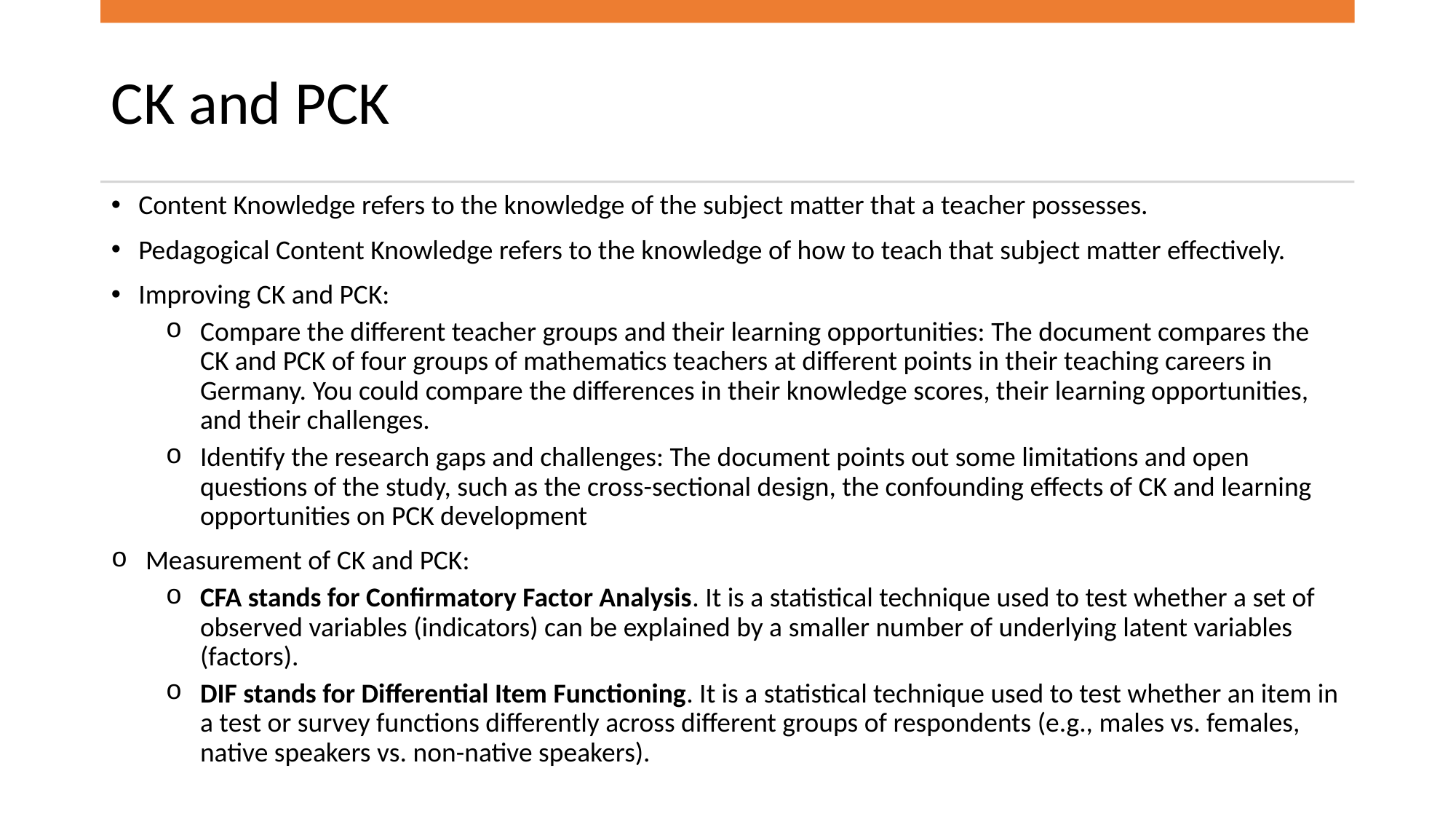

# CK and PCK

Content Knowledge refers to the knowledge of the subject matter that a teacher possesses.
Pedagogical Content Knowledge refers to the knowledge of how to teach that subject matter effectively.
Improving CK and PCK:
Compare the different teacher groups and their learning opportunities: The document compares the CK and PCK of four groups of mathematics teachers at different points in their teaching careers in Germany. You could compare the differences in their knowledge scores, their learning opportunities, and their challenges.
Identify the research gaps and challenges: The document points out some limitations and open questions of the study, such as the cross-sectional design, the confounding effects of CK and learning opportunities on PCK development
Measurement of CK and PCK:
CFA stands for Confirmatory Factor Analysis. It is a statistical technique used to test whether a set of observed variables (indicators) can be explained by a smaller number of underlying latent variables (factors).
DIF stands for Differential Item Functioning. It is a statistical technique used to test whether an item in a test or survey functions differently across different groups of respondents (e.g., males vs. females, native speakers vs. non-native speakers).